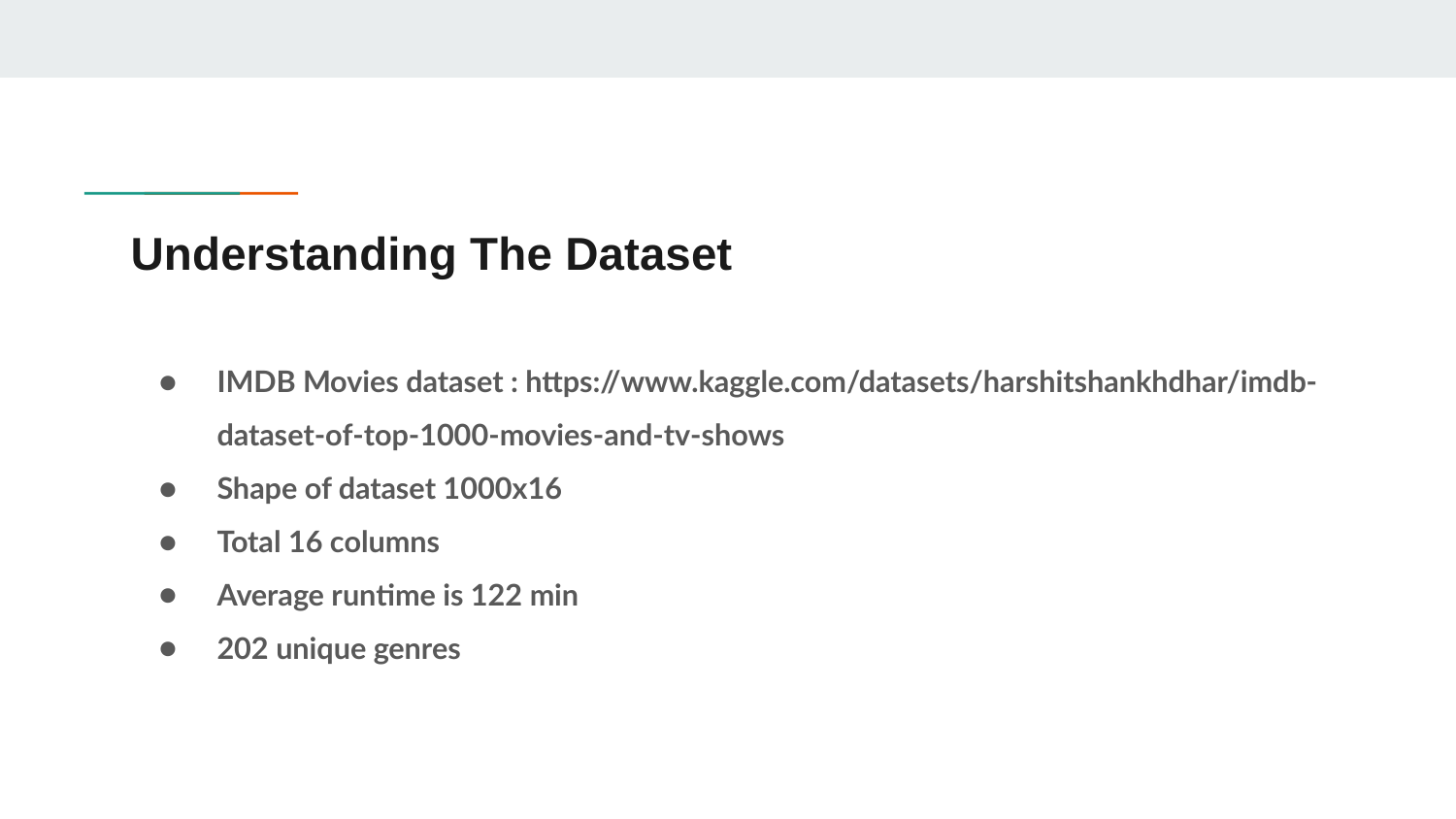

# Understanding The Dataset
IMDB Movies dataset : https://www.kaggle.com/datasets/harshitshankhdhar/imdb-dataset-of-top-1000-movies-and-tv-shows
Shape of dataset 1000x16
Total 16 columns
Average runtime is 122 min
202 unique genres